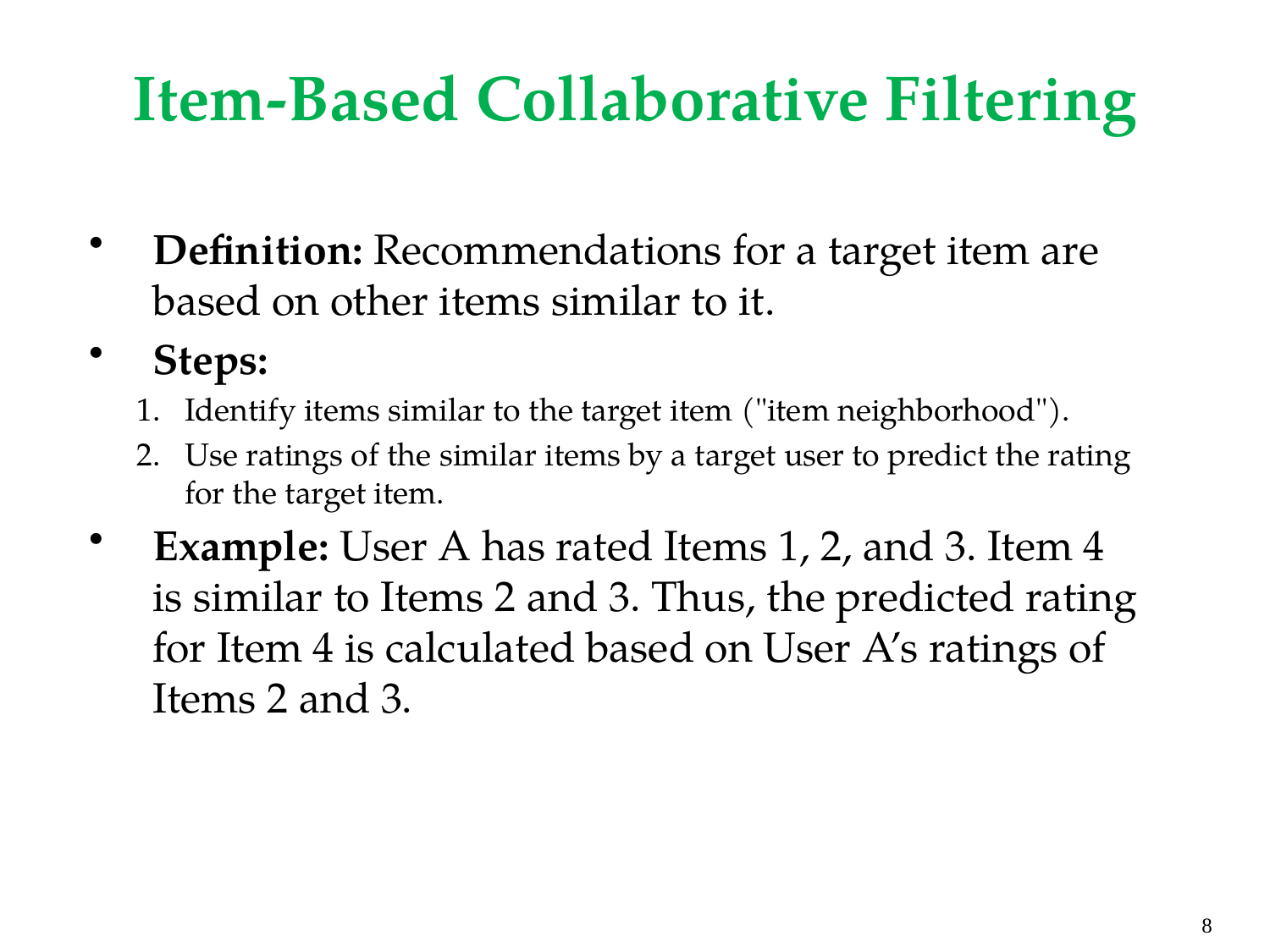

# Item-Based Collaborative Filtering
Definition: Recommendations for a target item are based on other items similar to it.
Steps:
Identify items similar to the target item ("item neighborhood").
Use ratings of the similar items by a target user to predict the rating for the target item.
Example: User A has rated Items 1, 2, and 3. Item 4 is similar to Items 2 and 3. Thus, the predicted rating for Item 4 is calculated based on User A’s ratings of Items 2 and 3.

8